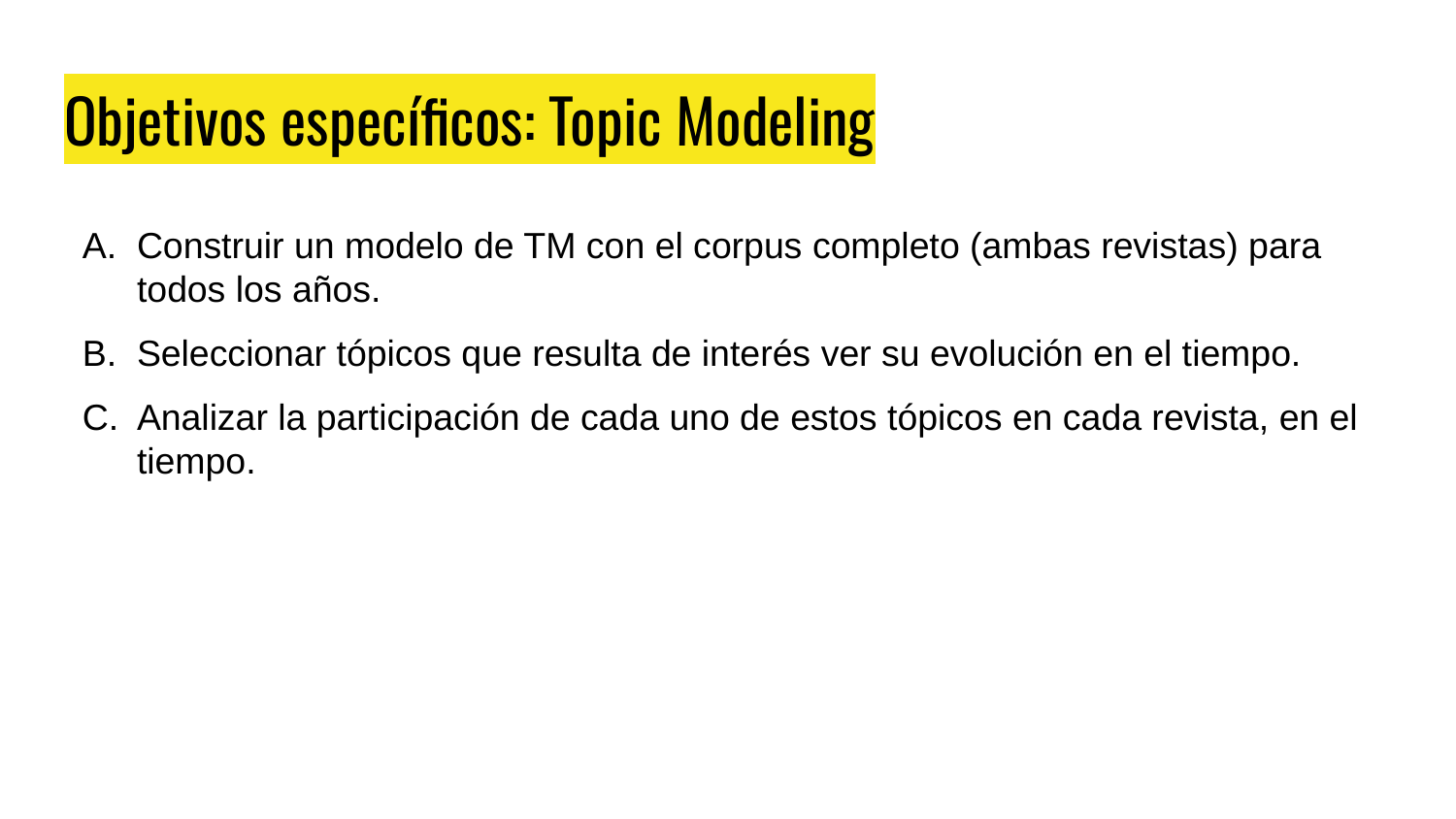

# Objetivos específicos: Topic Modeling
Construir un modelo de TM con el corpus completo (ambas revistas) para todos los años.
Seleccionar tópicos que resulta de interés ver su evolución en el tiempo.
Analizar la participación de cada uno de estos tópicos en cada revista, en el tiempo.